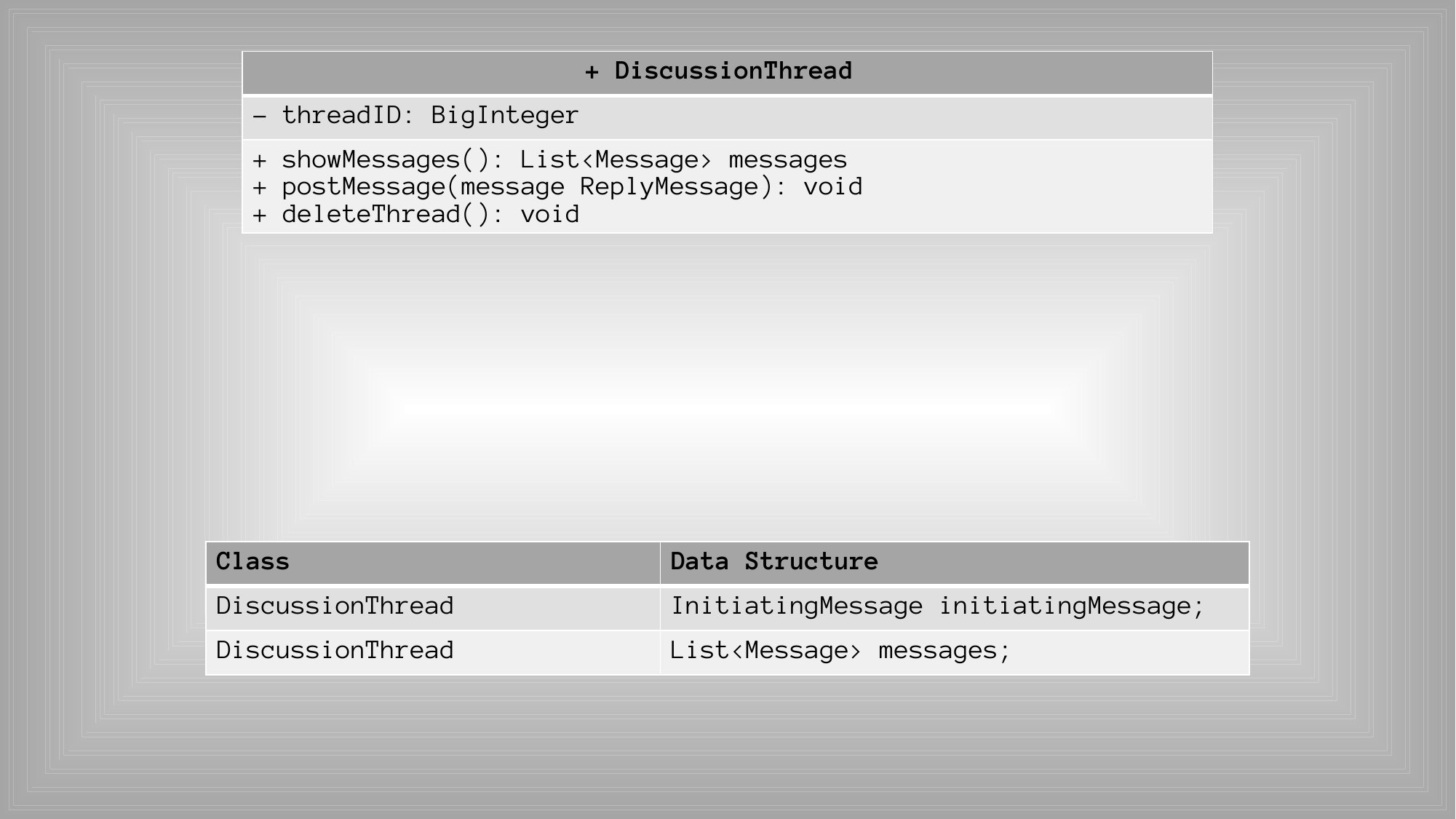

| + DiscussionThread |
| --- |
| - threadID: BigInteger |
| + showMessages(): List<Message> messages + postMessage(message ReplyMessage): void + deleteThread(): void |
| Class | Data Structure |
| --- | --- |
| DiscussionThread | InitiatingMessage initiatingMessage; |
| DiscussionThread | List<Message> messages; |